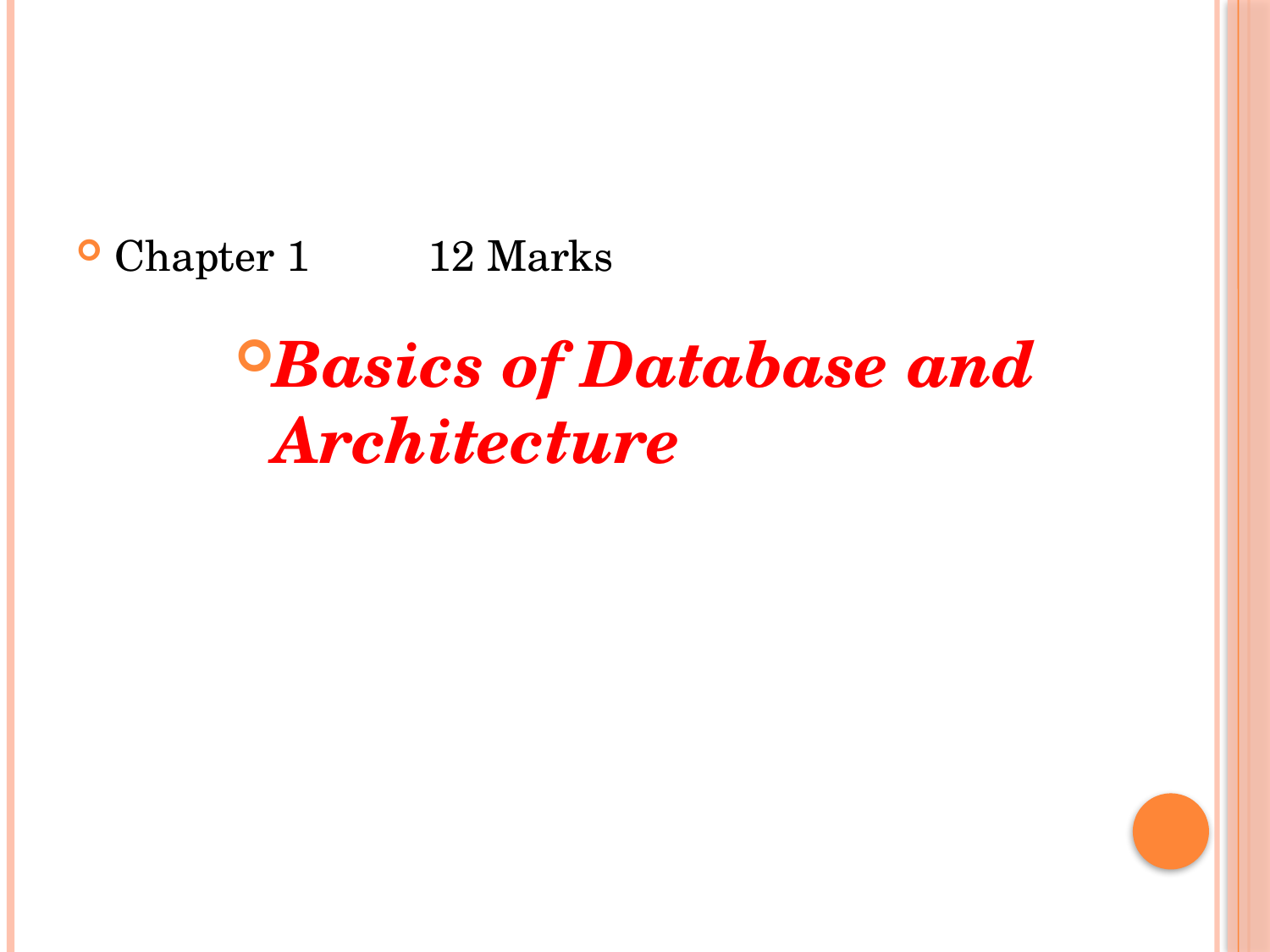

Chapter 1          12 Marks
Basics of Database and Architecture